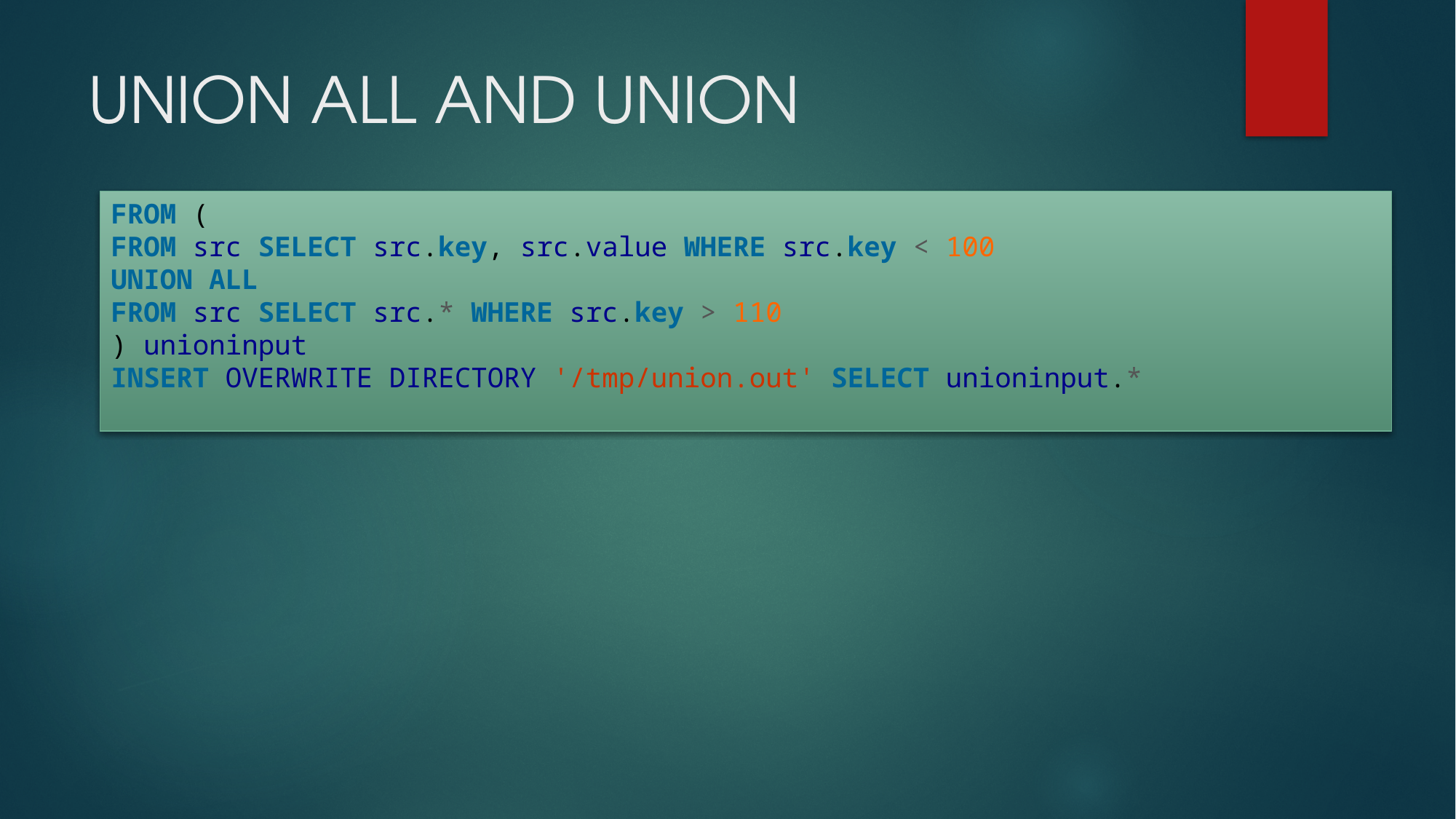

# UNION ALL AND UNION
FROM (
FROM src SELECT src.key, src.value WHERE src.key < 100
UNION ALL
FROM src SELECT src.* WHERE src.key > 110
) unioninput
INSERT OVERWRITE DIRECTORY '/tmp/union.out' SELECT unioninput.*